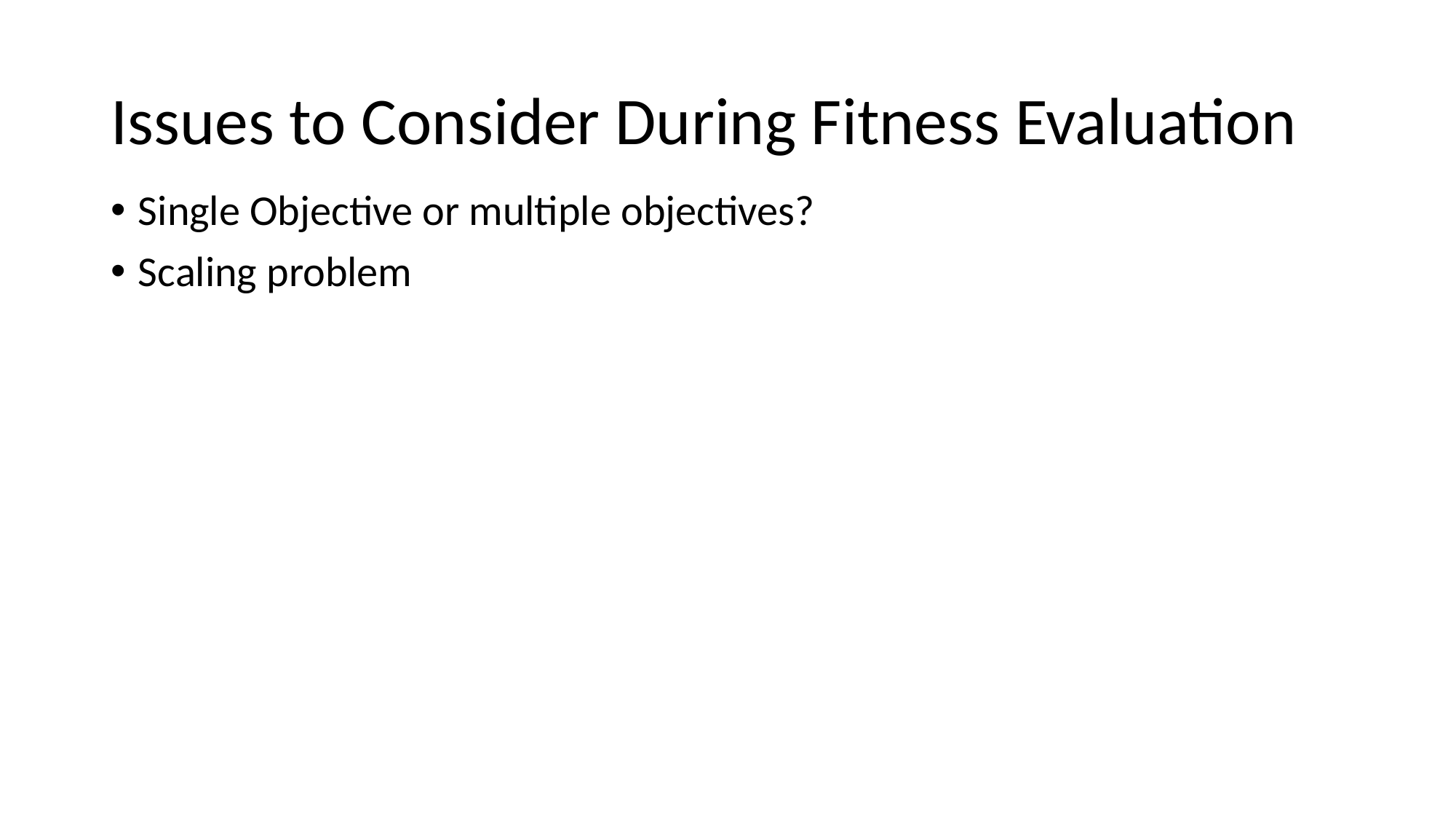

# Issues to Consider During Fitness Evaluation
Single Objective or multiple objectives?
Scaling problem